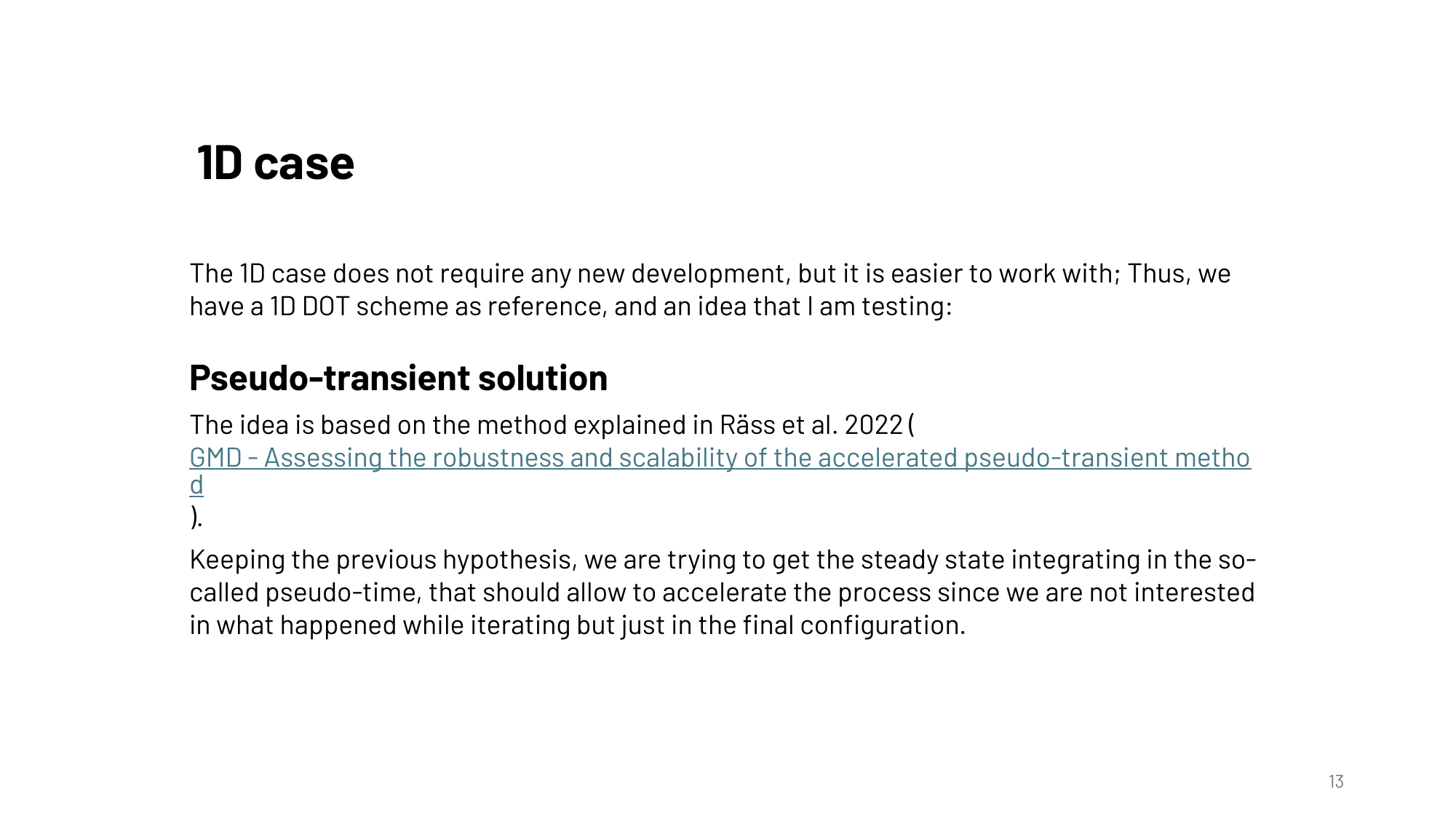

1D case
The 1D case does not require any new development, but it is easier to work with; Thus, we have a 1D DOT scheme as reference, and an idea that I am testing:

Pseudo-transient solution
The idea is based on the method explained in Räss et al. 2022 (GMD - Assessing the robustness and scalability of the accelerated pseudo-transient method).
Keeping the previous hypothesis, we are trying to get the steady state integrating in the so-called pseudo-time, that should allow to accelerate the process since we are not interested in what happened while iterating but just in the final configuration.

13